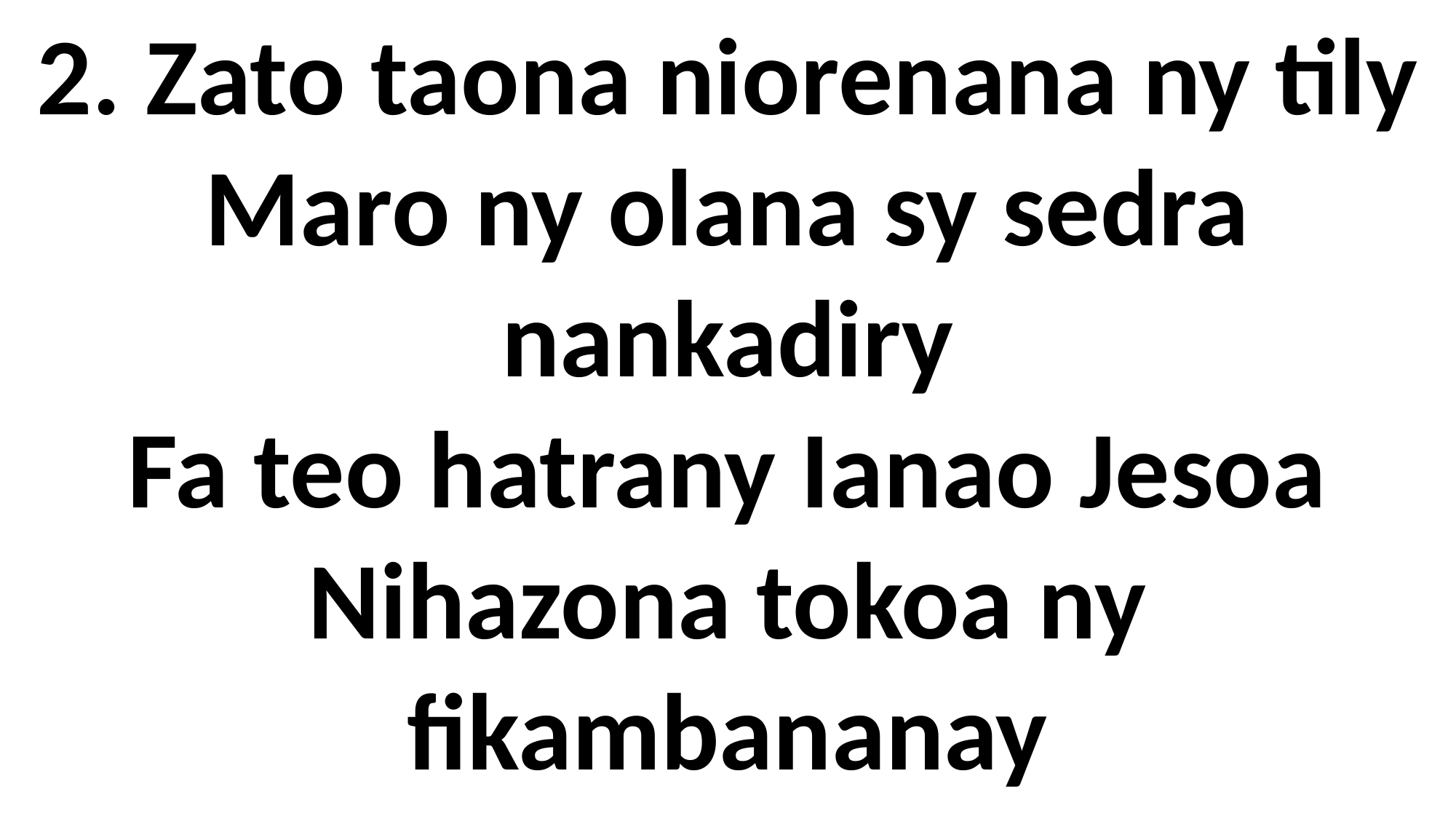

2. Zato taona niorenana ny tily
Maro ny olana sy sedra nankadiry
Fa teo hatrany Ianao Jesoa
Nihazona tokoa ny fikambananay